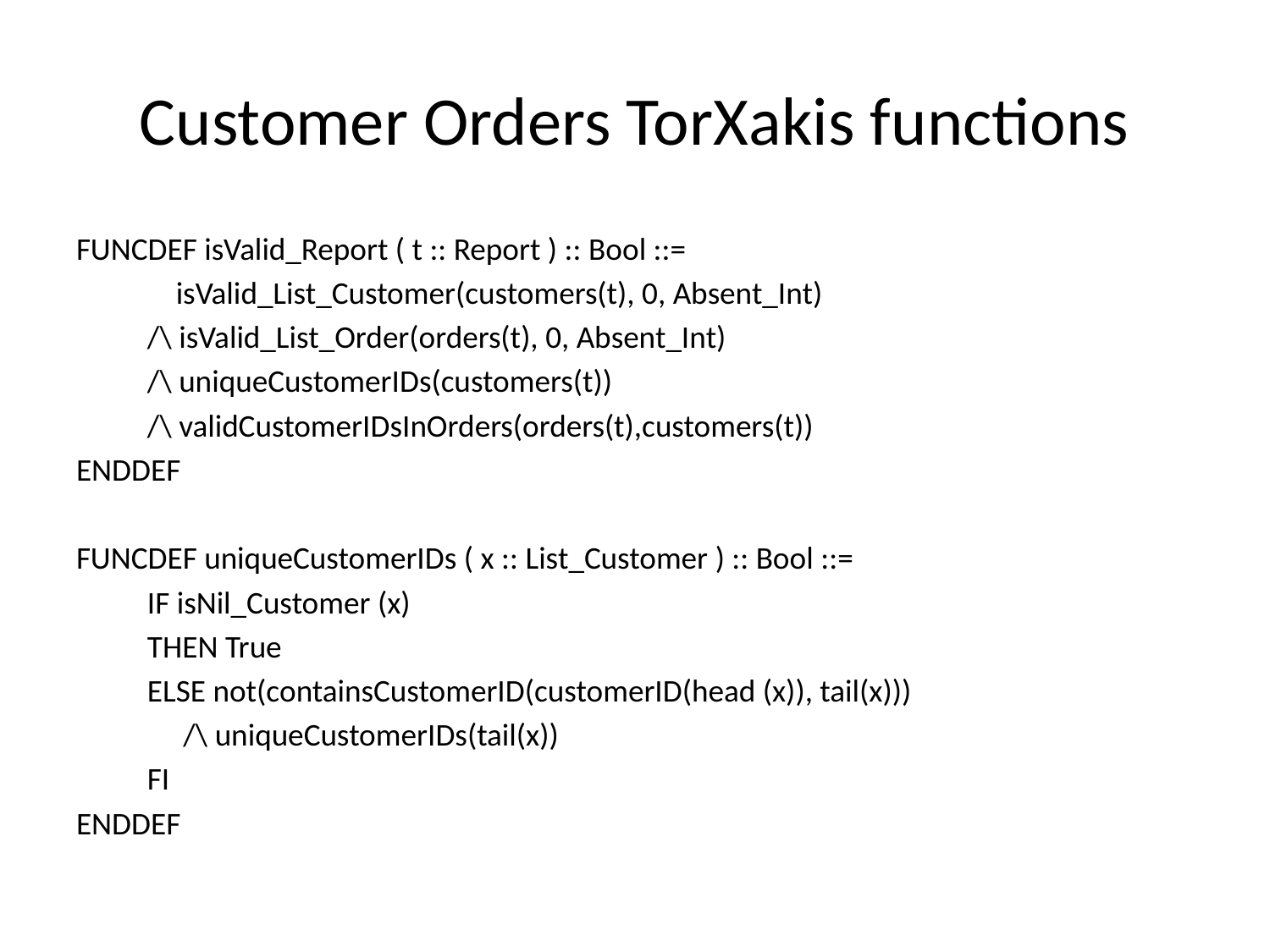

# Customer Orders TorXakis functions
FUNCDEF isValid_Report ( t :: Report ) :: Bool ::=
	    isValid_List_Customer(customers(t), 0, Absent_Int)
	/\ isValid_List_Order(orders(t), 0, Absent_Int)
	/\ uniqueCustomerIDs(customers(t))
	/\ validCustomerIDsInOrders(orders(t),customers(t))
ENDDEF

FUNCDEF uniqueCustomerIDs ( x :: List_Customer ) :: Bool ::=
	IF isNil_Customer (x)
	THEN True
	ELSE not(containsCustomerID(customerID(head (x)), tail(x)))
	     /\ uniqueCustomerIDs(tail(x))
	FI
ENDDEF